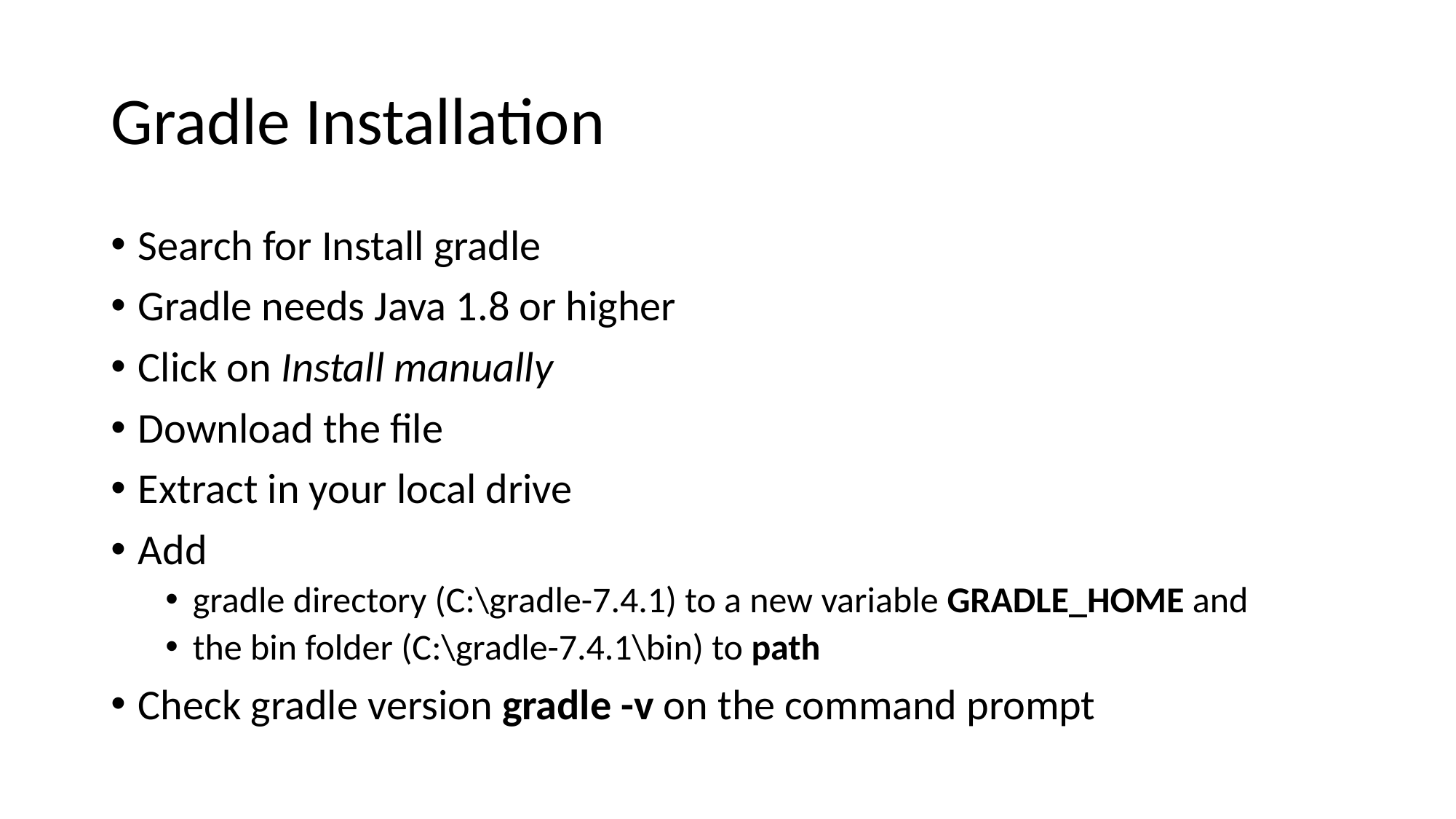

# Gradle Installation
Search for Install gradle
Gradle needs Java 1.8 or higher
Click on Install manually
Download the file
Extract in your local drive
Add
gradle directory (C:\gradle-7.4.1) to a new variable GRADLE_HOME and
the bin folder (C:\gradle-7.4.1\bin) to path
Check gradle version gradle -v on the command prompt